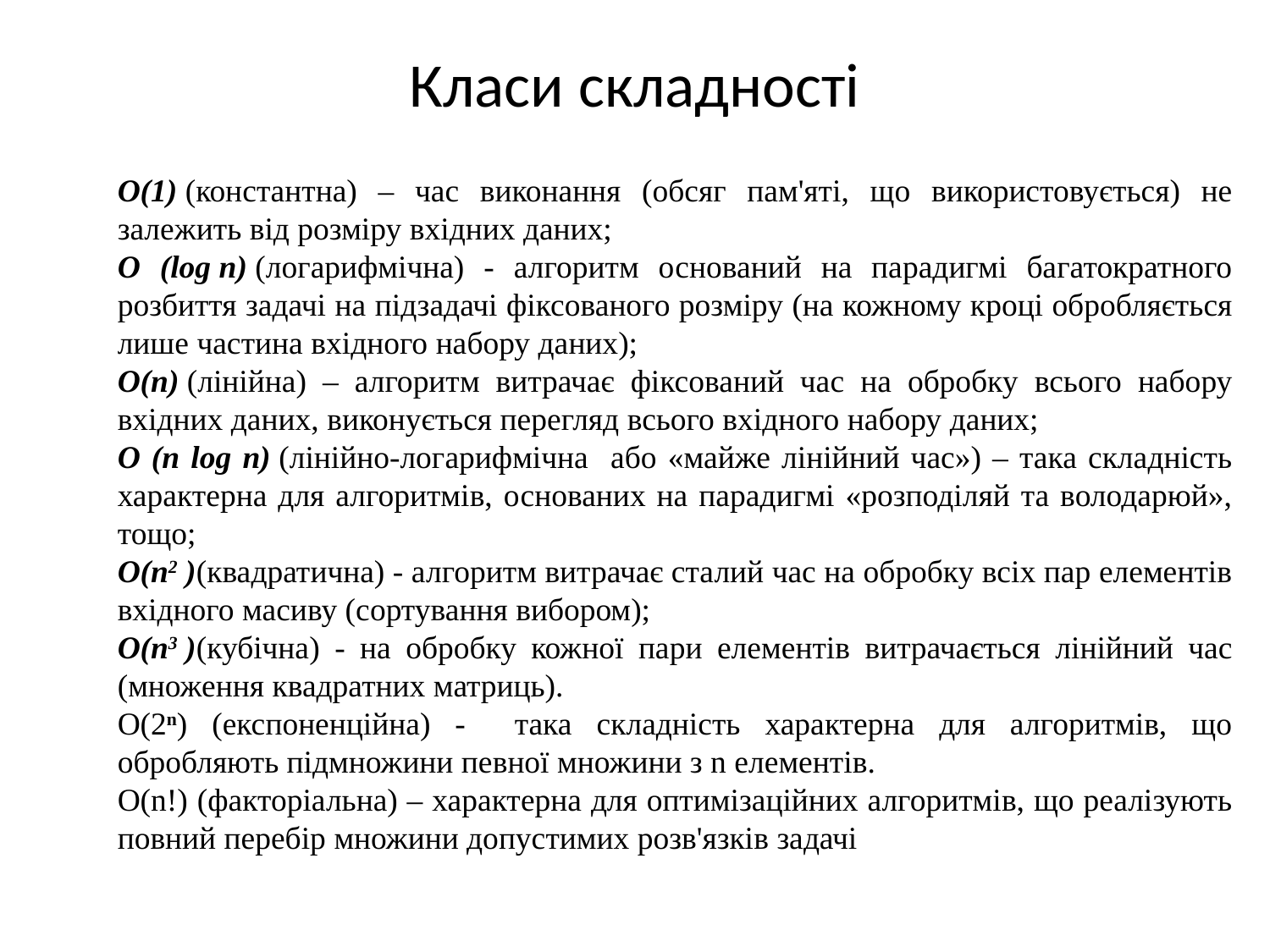

# Класи складності

О(1) (константна) – час виконання (обсяг пам'яті, що використовується) не залежить від розміру вхідних даних;
О (log n) (логарифмічна) - алгоритм оснований на парадигмі багатократного розбиття задачі на підзадачі фіксованого розміру (на кожному кроці обробляється лише частина вхідного набору даних);
О(n) (лінійна) – алгоритм витрачає фіксований час на обробку всього набору вхідних даних, виконується перегляд всього вхідного набору даних;
О (n log n) (лінійно-логарифмічна  або «майже лінійний час») – така складність характерна для алгоритмів, основаних на парадигмі «розподіляй та володарюй», тощо;
О(n2 )(квадратична) - алгоритм витрачає сталий час на обробку всіх пар елементів вхідного масиву (сортування вибором);
О(n3 )(кубічна) - на обробку кожної пари елементів витрачається лінійний час (множення квадратних матриць).
О(2n) (експоненційна) -  така складність характерна для алгоритмів, що обробляють підмножини певної множини з n елементів.
О(n!) (факторіальна) – характерна для оптимізаційних алгоритмів, що реалізують повний перебір множини допустимих розв'язків задачі